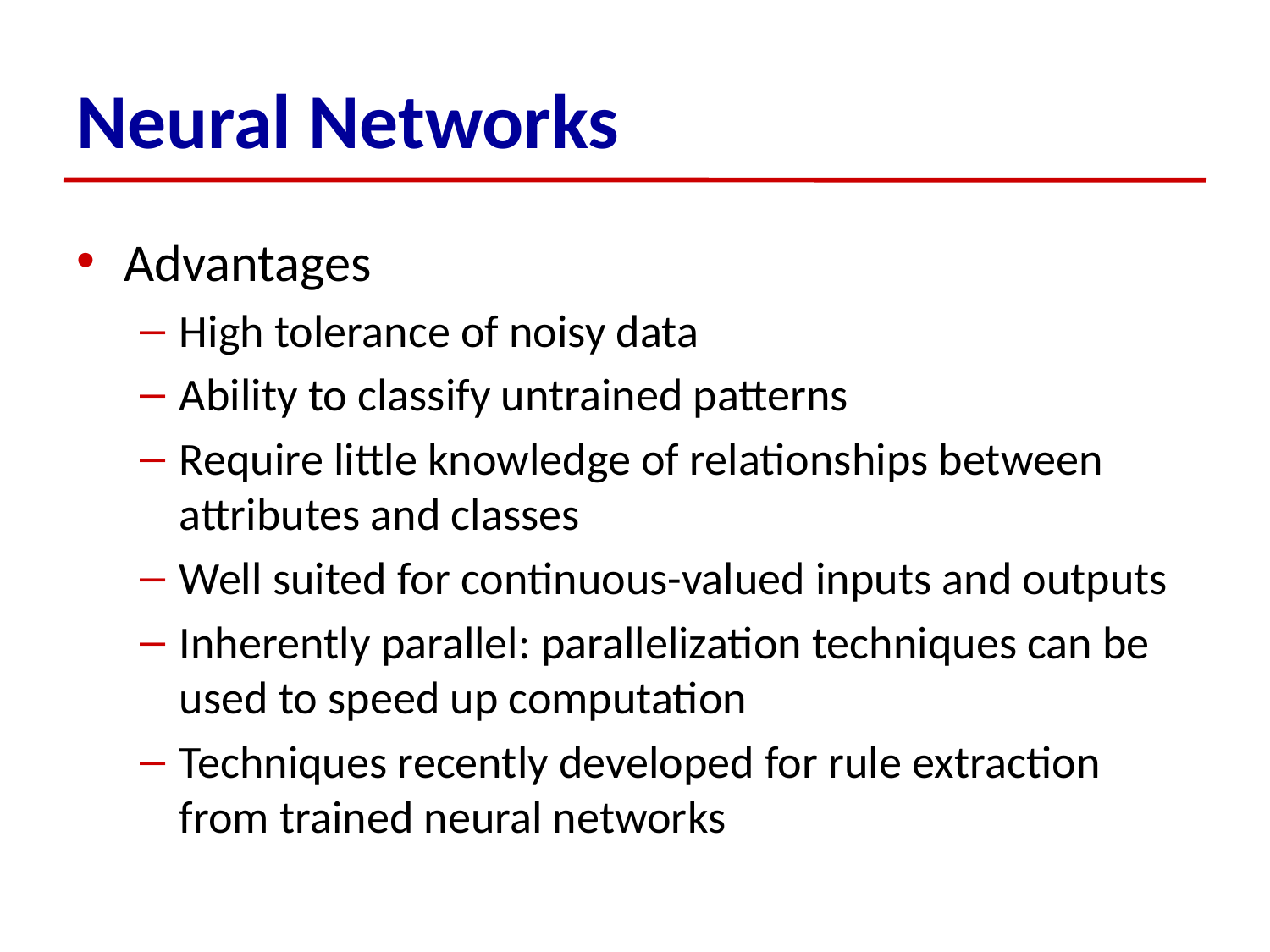

# Neural Networks
Advantages
High tolerance of noisy data
Ability to classify untrained patterns
Require little knowledge of relationships between attributes and classes
Well suited for continuous-valued inputs and outputs
Inherently parallel: parallelization techniques can be used to speed up computation
Techniques recently developed for rule extraction from trained neural networks